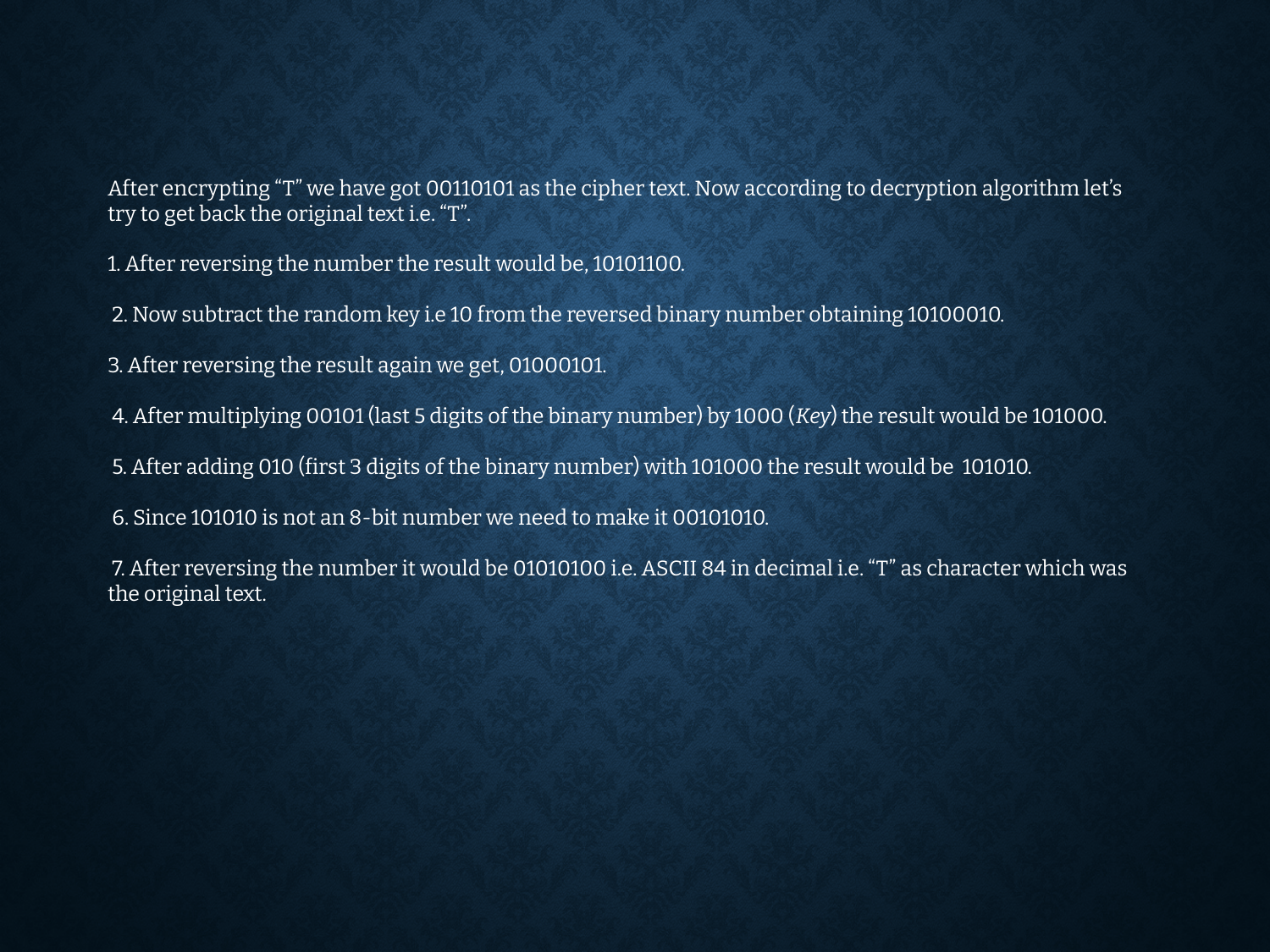

After encrypting “T” we have got 00110101 as the cipher text. Now according to decryption algorithm let’s try to get back the original text i.e. “T”.

1. After reversing the number the result would be, 10101100.

 2. Now subtract the random key i.e 10 from the reversed binary number obtaining 10100010.

3. After reversing the result again we get, 01000101.

 4. After multiplying 00101 (last 5 digits of the binary number) by 1000 (Key) the result would be 101000.

 5. After adding 010 (first 3 digits of the binary number) with 101000 the result would be  101010.

 6. Since 101010 is not an 8-bit number we need to make it 00101010.

 7. After reversing the number it would be 01010100 i.e. ASCII 84 in decimal i.e. “T” as character which was the original text.